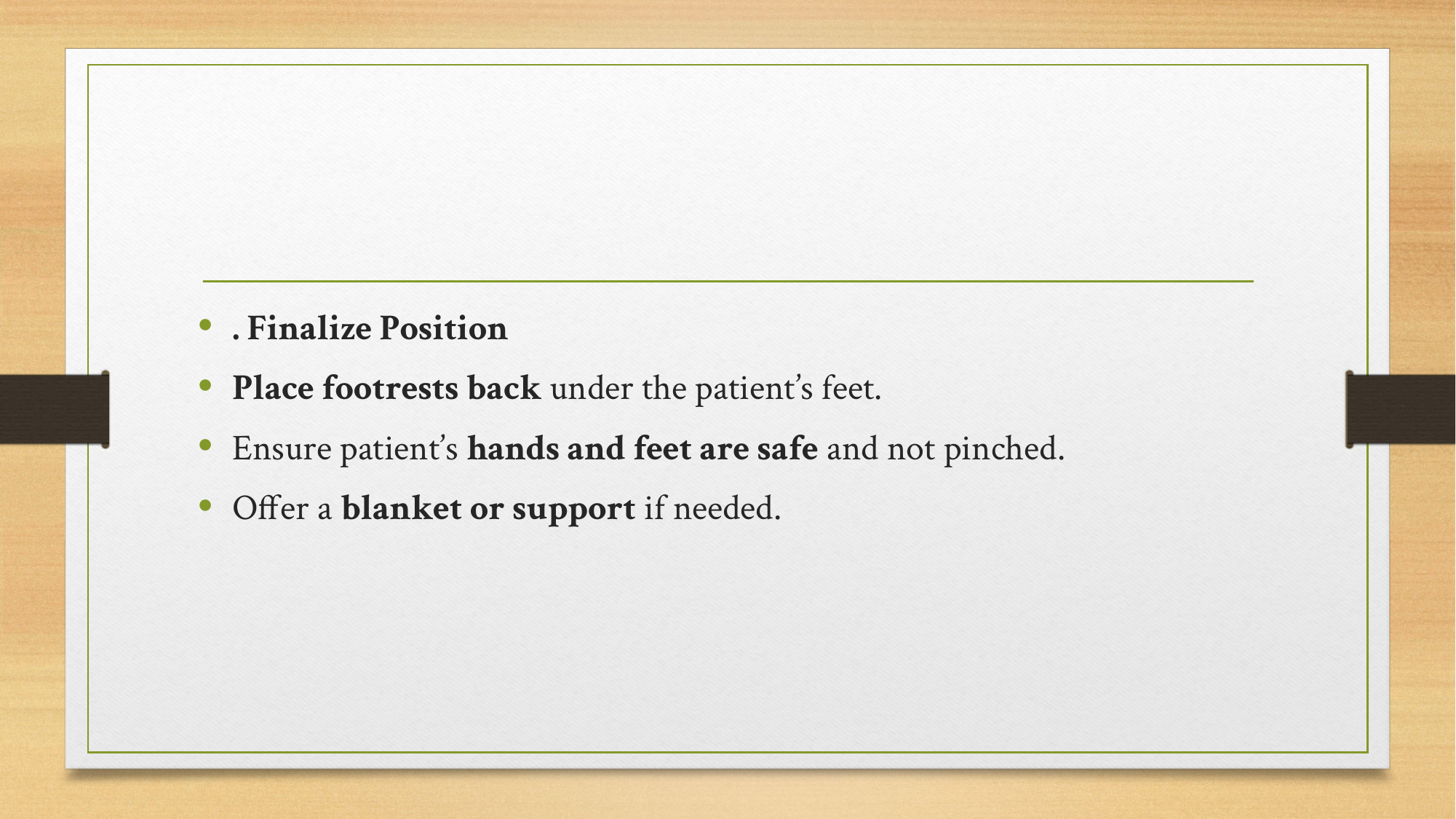

#
. Finalize Position
Place footrests back under the patient’s feet.
Ensure patient’s hands and feet are safe and not pinched.
Offer a blanket or support if needed.